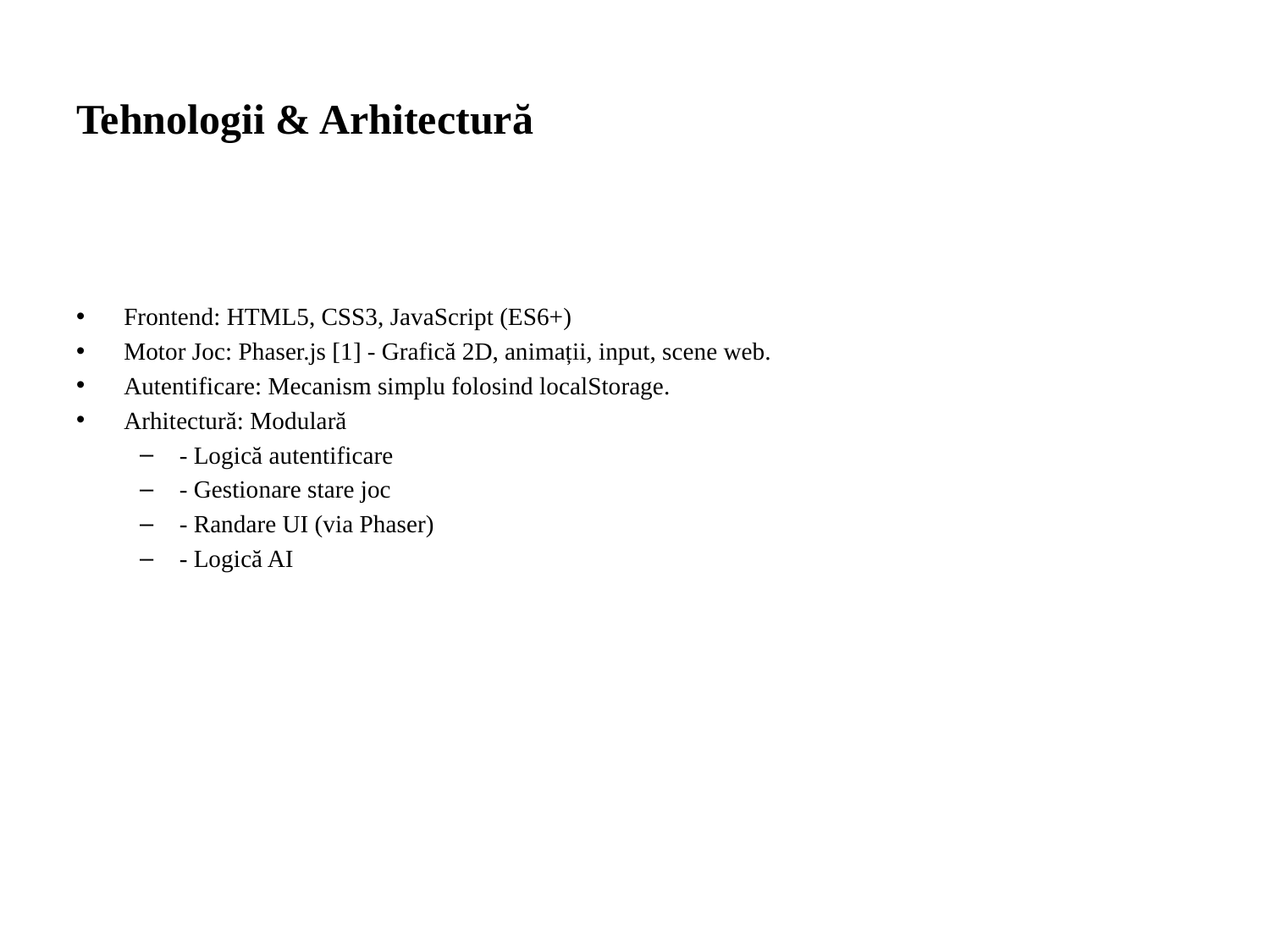

# Tehnologii & Arhitectură

Frontend: HTML5, CSS3, JavaScript (ES6+)
Motor Joc: Phaser.js [1] - Grafică 2D, animații, input, scene web.
Autentificare: Mecanism simplu folosind localStorage.
Arhitectură: Modulară
- Logică autentificare
- Gestionare stare joc
- Randare UI (via Phaser)
- Logică AI